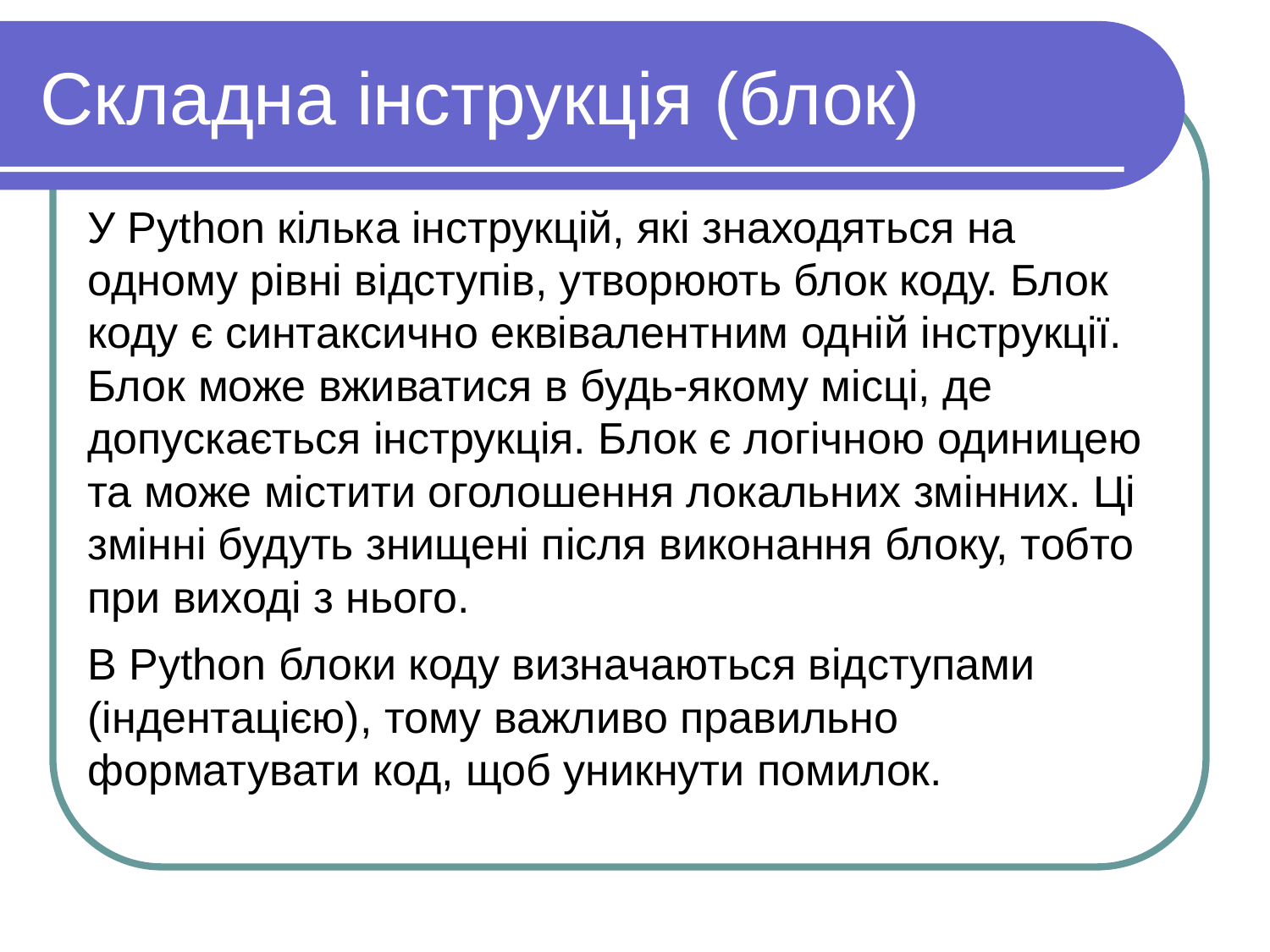

# Складна інструкція (блок)
У Python кілька інструкцій, які знаходяться на одному рівні відступів, утворюють блок коду. Блок коду є синтаксично еквівалентним одній інструкції. Блок може вживатися в будь-якому місці, де допускається інструкція. Блок є логічною одиницею та може містити оголошення локальних змінних. Ці змінні будуть знищені після виконання блоку, тобто при виході з нього.
В Python блоки коду визначаються відступами (індентацією), тому важливо правильно форматувати код, щоб уникнути помилок.